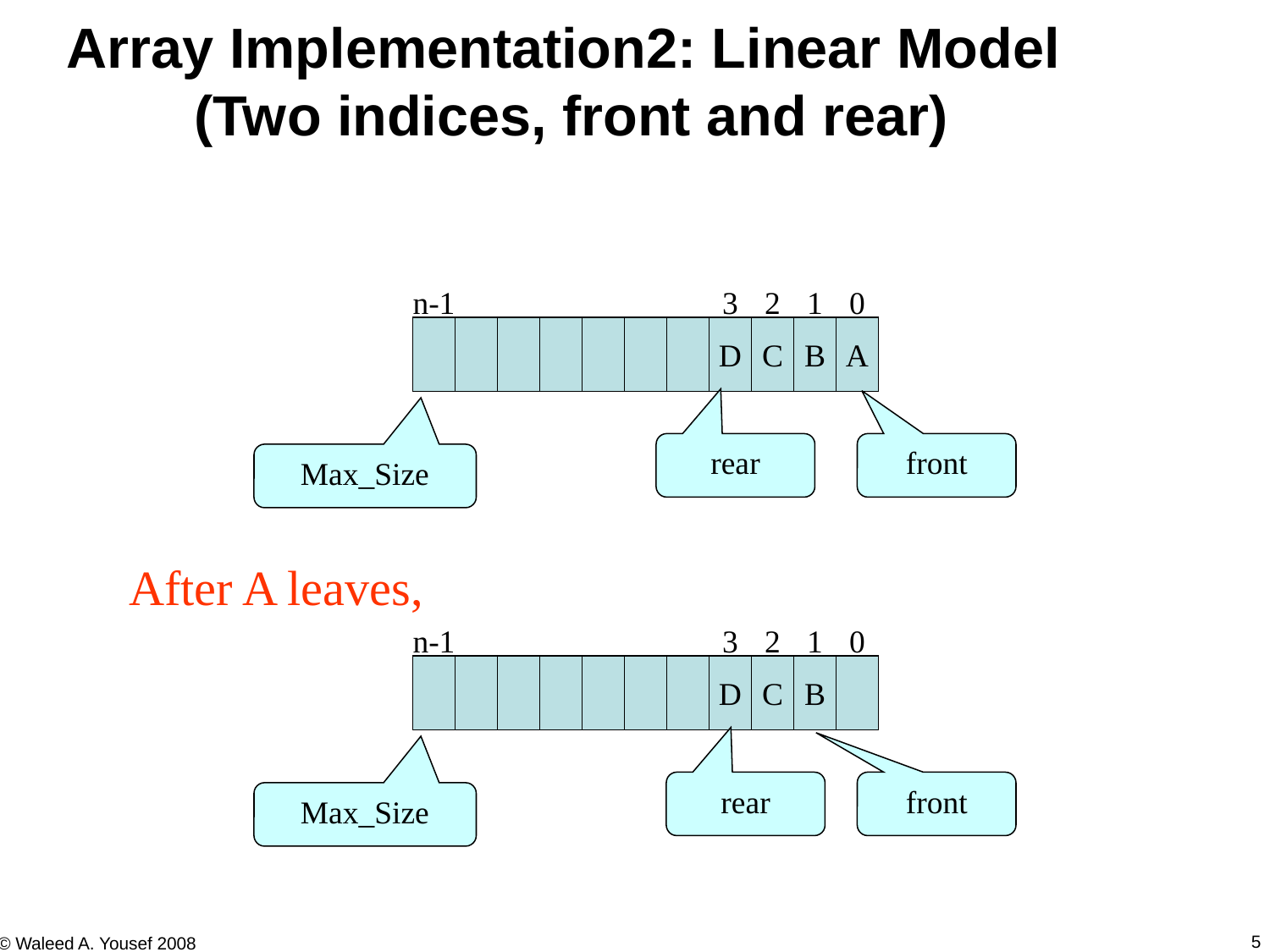

Array Implementation2: Linear Model
(Two indices, front and rear)

n-1
3
2
1
0

D
C
B
A
rear
front
Max_Size
After A leaves,
n-1
3
2
1
0

D
C
B

rear
front
Max_Size
5
© Waleed A. Yousef 2008